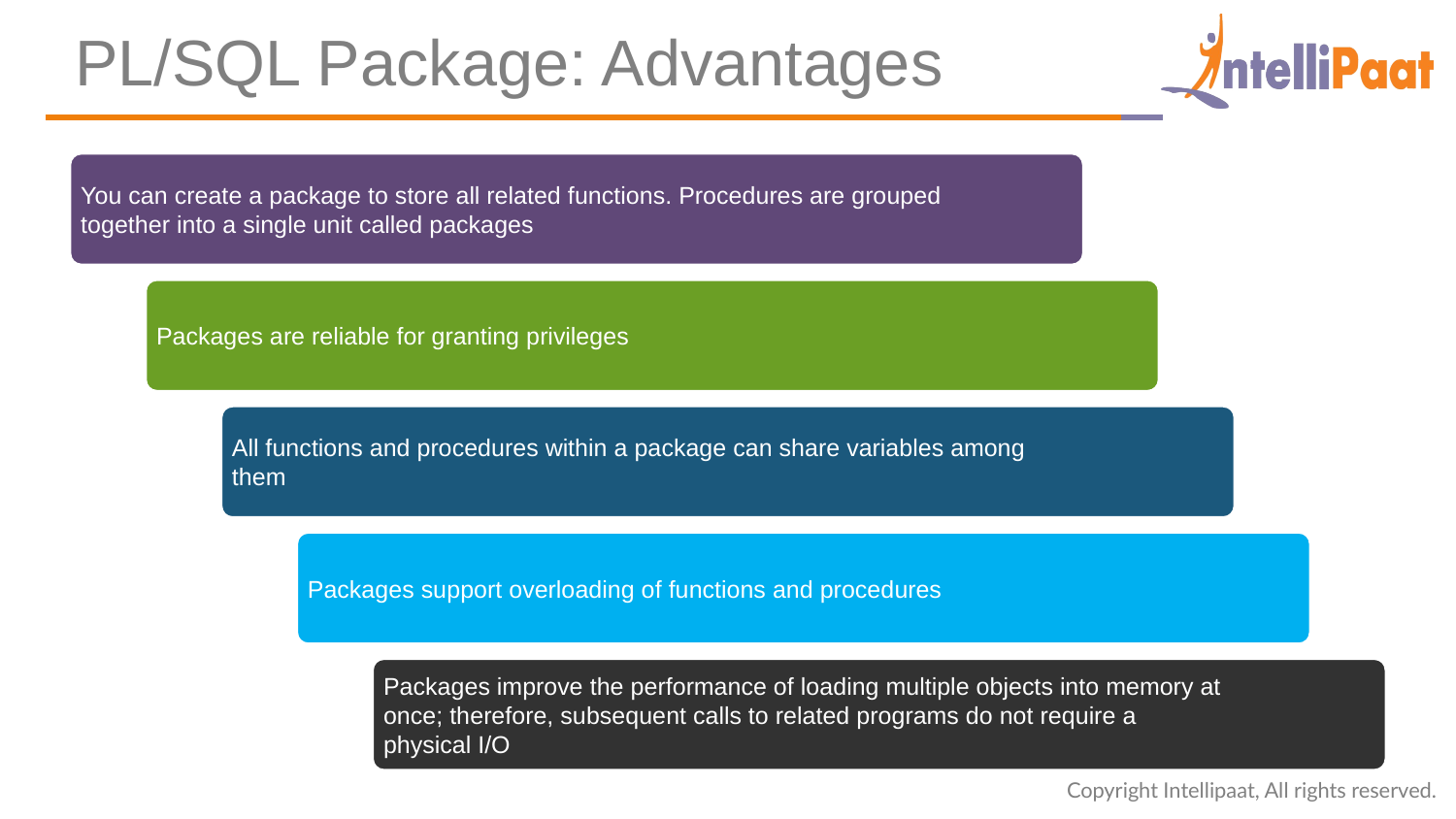

PL/SQL Package: Advantages
You can create a package to store all related functions. Procedures are grouped together into a single unit called packages
Packages are reliable for granting privileges
All functions and procedures within a package can share variables among them
Packages support overloading of functions and procedures
Packages improve the performance of loading multiple objects into memory at once; therefore, subsequent calls to related programs do not require a physical I/O